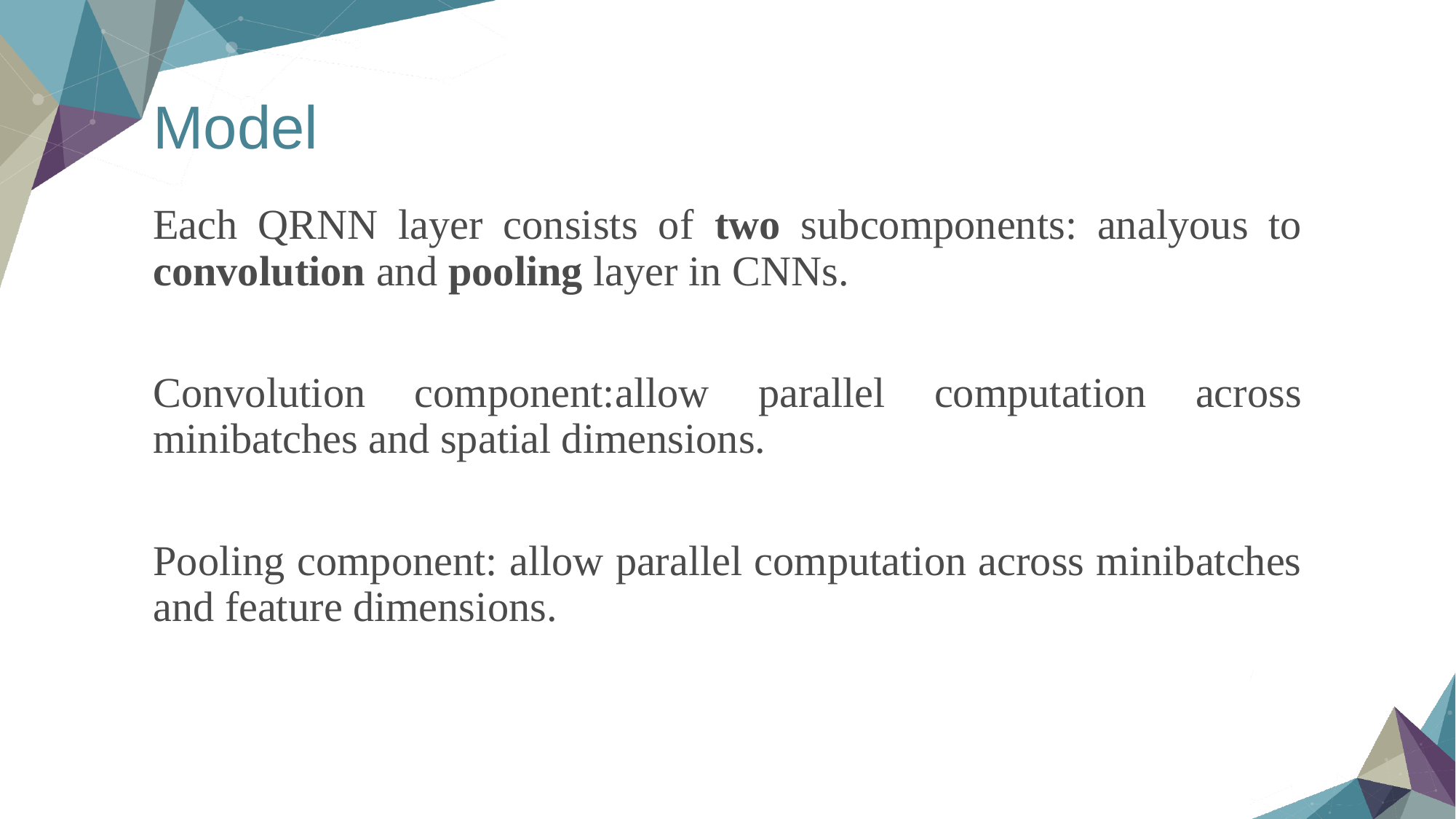

# Model
Each QRNN layer consists of two subcomponents: analyous to convolution and pooling layer in CNNs.

Convolution component:allow parallel computation across minibatches and spatial dimensions.

Pooling component: allow parallel computation across minibatches and feature dimensions.